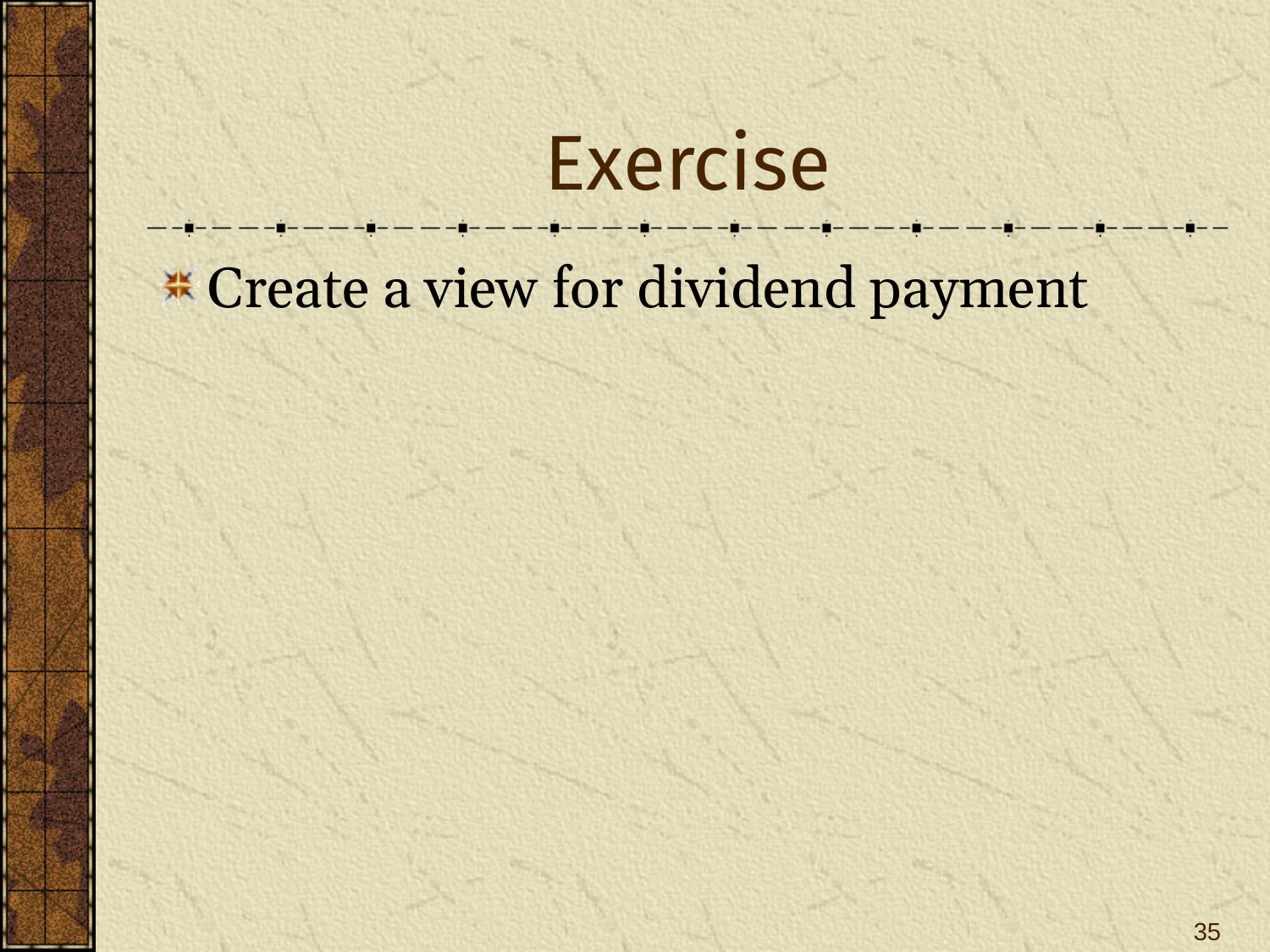

# Exercise
Create a view for dividend payment
35